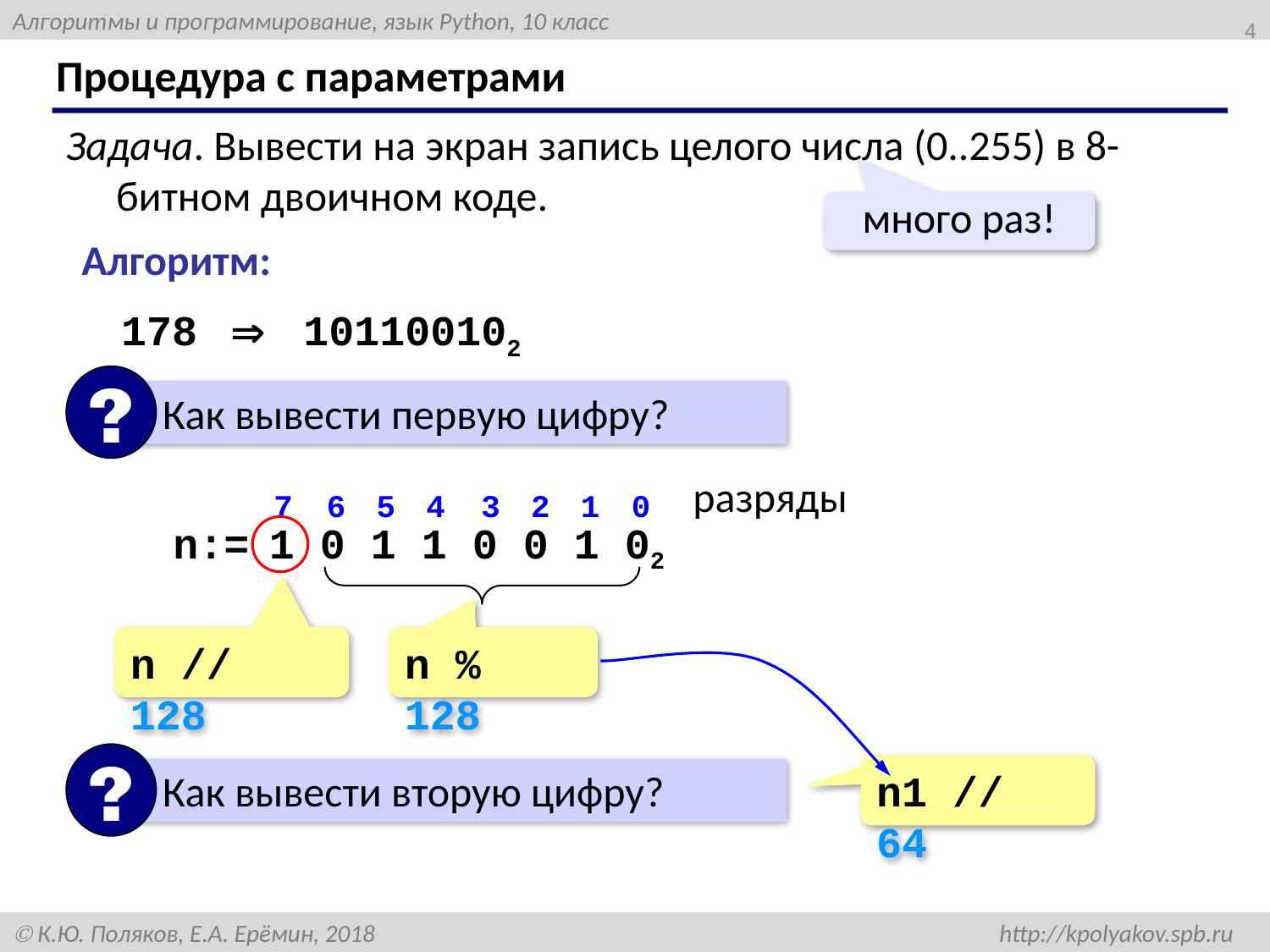

4
# Процедура с параметрами
Задача. Вывести на экран запись целого числа (0..255) в 8-битном двоичном коде.
много раз!
Алгоритм:
178
⇒
101100102
?
  Как вывести первую цифру?

разряды
7  6  5  4  3  2  1  0
n:=
1 0 1 1 0 0 1 02

n // 128
n % 128

?
  Как вывести вторую цифру?
n1 // 64